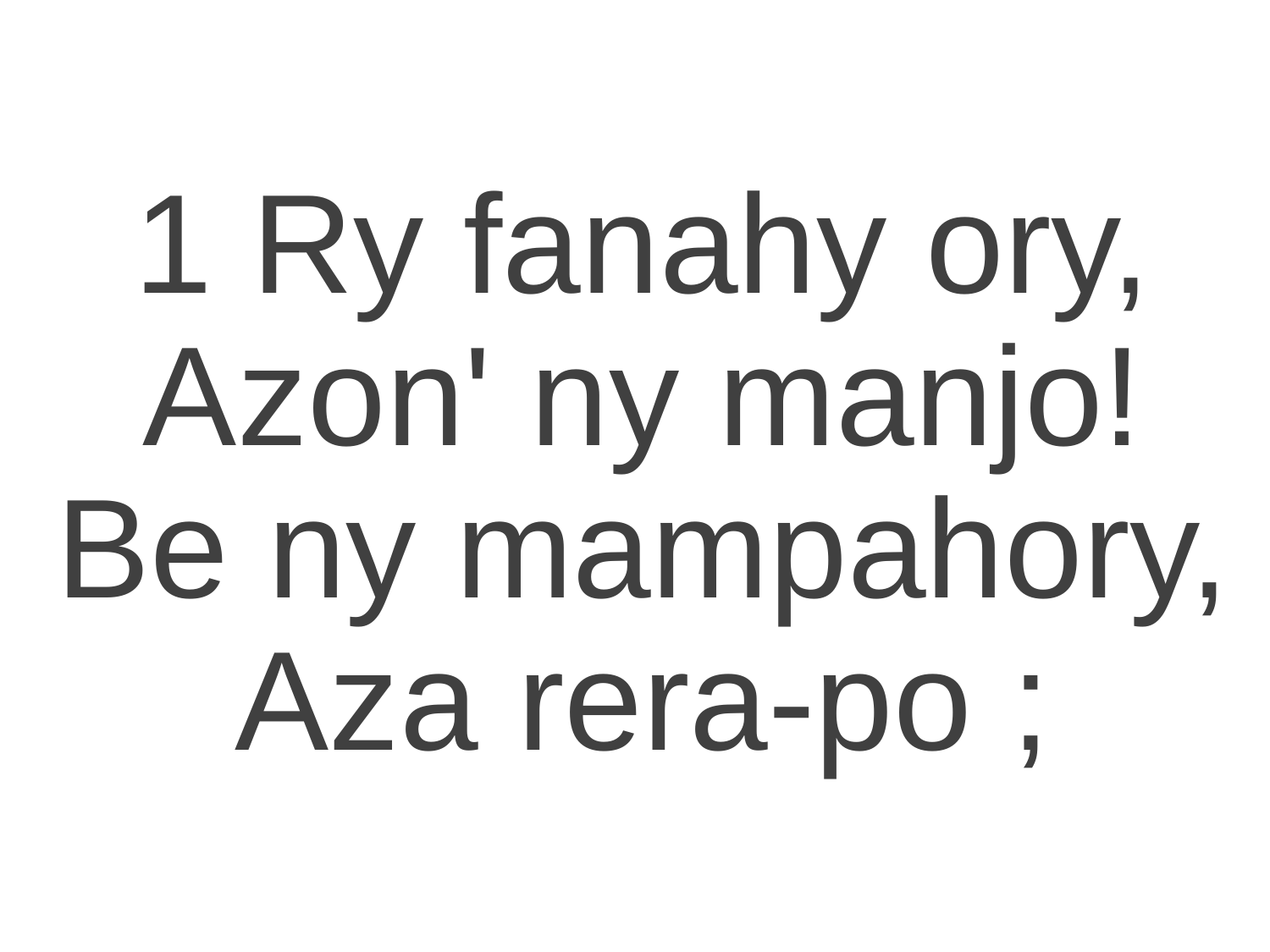

1 Ry fanahy ory,
Azon' ny manjo!
Be ny mampahory,
Aza rera-po ;